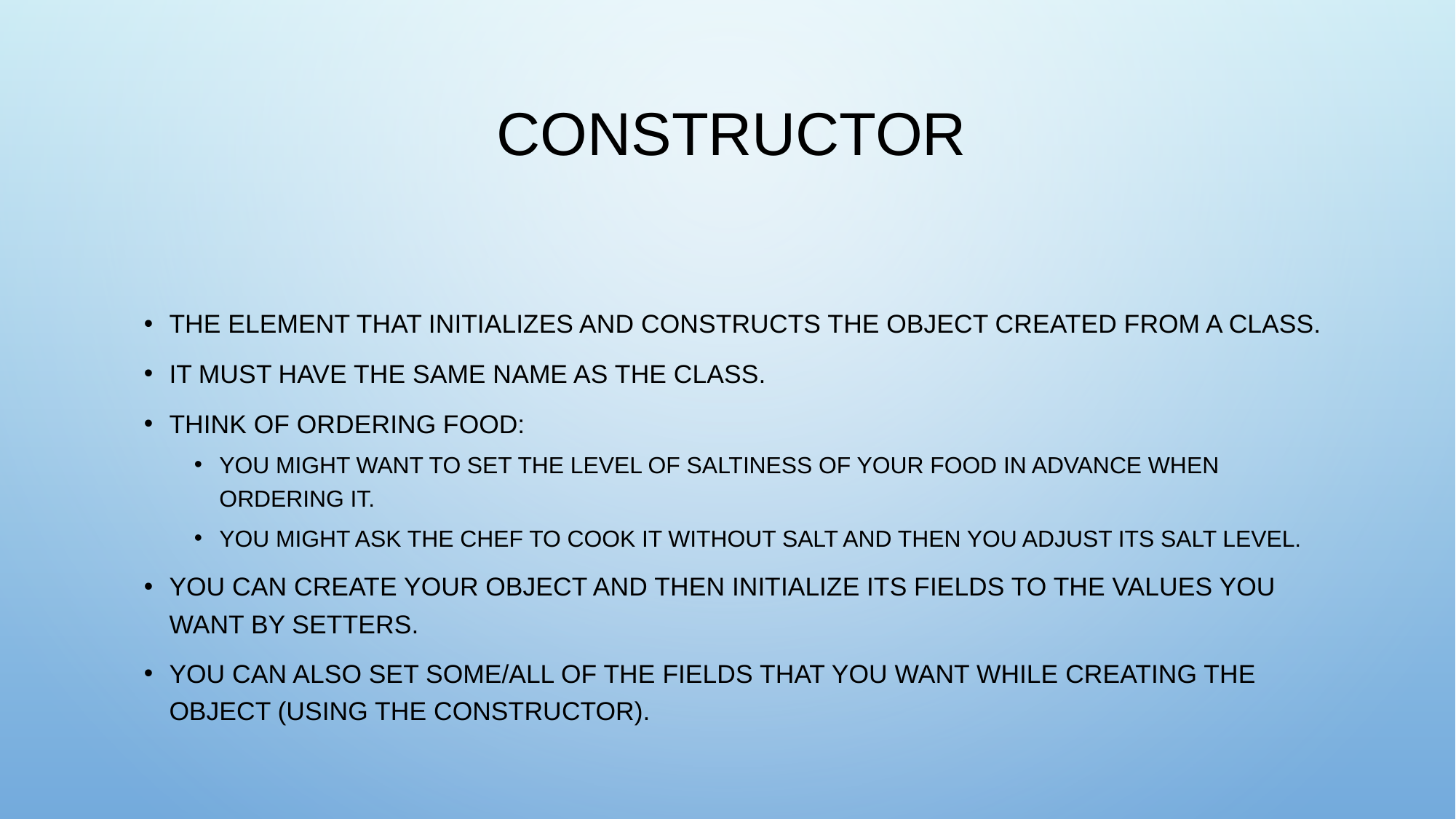

# Constructor
The element that initializes and constructs the object created from a class.
It must have the same name as the class.
Think of ordering food:
You might want to set the level of saltiness of your food in advance when ordering it.
You might ask the chef to cook it without salt and then you adjust its salt level.
You can create your object and then initialize its fields to the values you want by setters.
You can also set some/all of the fields that you want while creating the object (using the constructor).